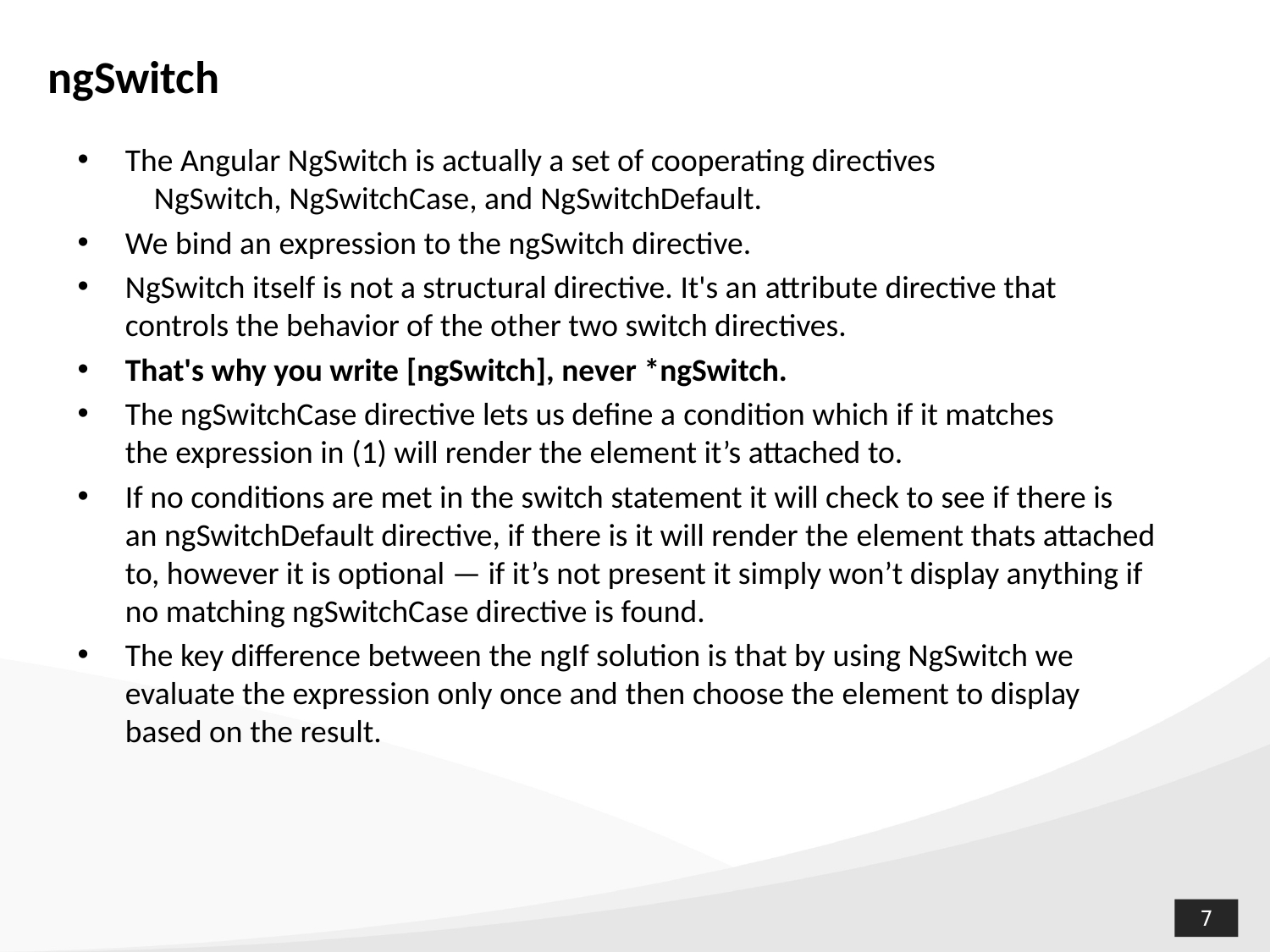

# ngSwitch
The Angular NgSwitch is actually a set of cooperating directives
    NgSwitch, NgSwitchCase, and NgSwitchDefault.
We bind an expression to the ngSwitch directive.
NgSwitch itself is not a structural directive. It's an attribute directive that controls the behavior of the other two switch directives.
That's why you write [ngSwitch], never *ngSwitch.
The ngSwitchCase directive lets us define a condition which if it matches the expression in (1) will render the element it’s attached to.
If no conditions are met in the switch statement it will check to see if there is an ngSwitchDefault directive, if there is it will render the element thats attached to, however it is optional — if it’s not present it simply won’t display anything if no matching ngSwitchCase directive is found.
The key difference between the ngIf solution is that by using NgSwitch we evaluate the expression only once and then choose the element to display based on the result.